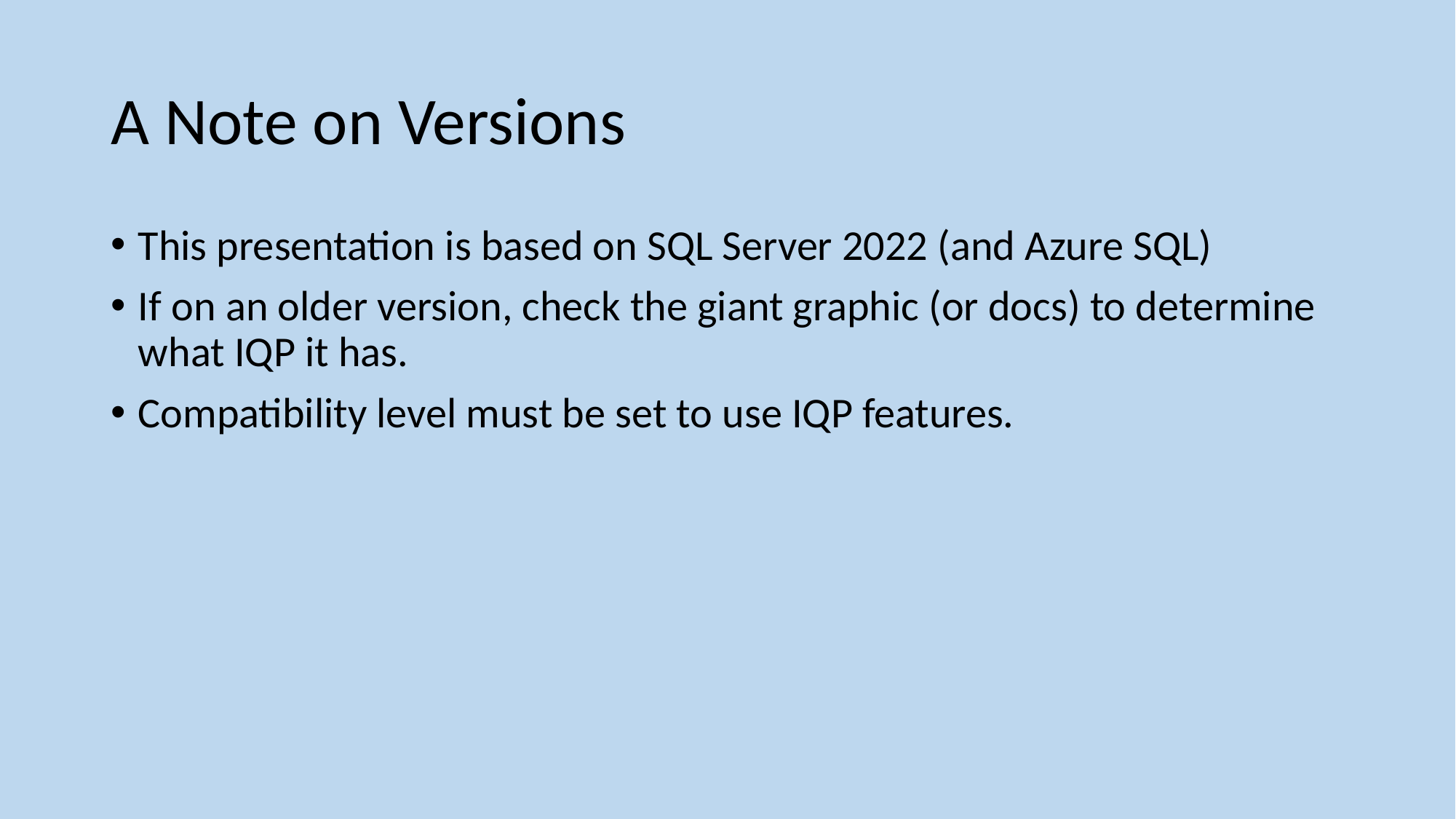

# A Note on Versions
This presentation is based on SQL Server 2022 (and Azure SQL)
If on an older version, check the giant graphic (or docs) to determine what IQP it has.
Compatibility level must be set to use IQP features.